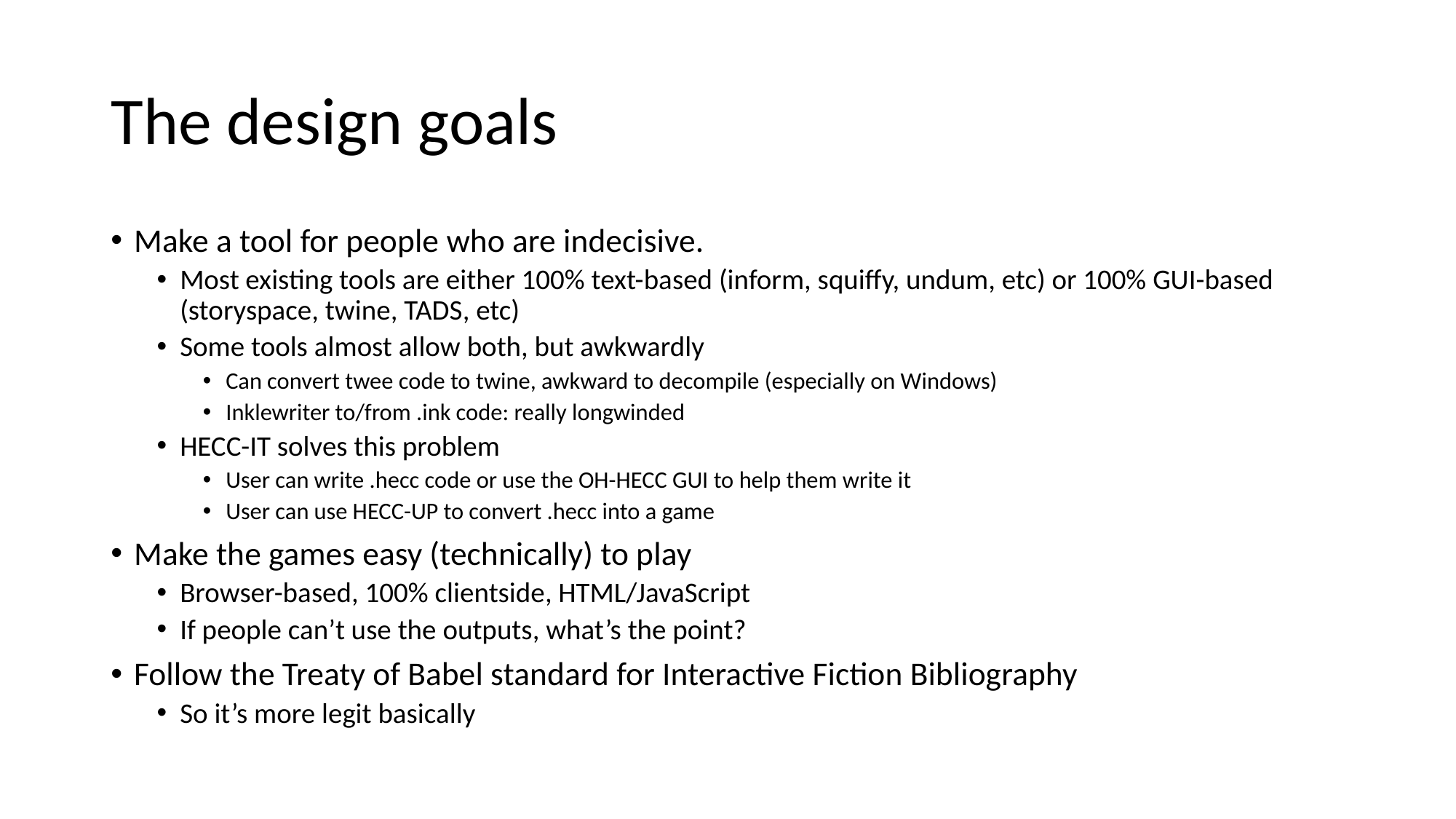

# The design goals
Make a tool for people who are indecisive.
Most existing tools are either 100% text-based (inform, squiffy, undum, etc) or 100% GUI-based (storyspace, twine, TADS, etc)
Some tools almost allow both, but awkwardly
Can convert twee code to twine, awkward to decompile (especially on Windows)
Inklewriter to/from .ink code: really longwinded
HECC-IT solves this problem
User can write .hecc code or use the OH-HECC GUI to help them write it
User can use HECC-UP to convert .hecc into a game
Make the games easy (technically) to play
Browser-based, 100% clientside, HTML/JavaScript
If people can’t use the outputs, what’s the point?
Follow the Treaty of Babel standard for Interactive Fiction Bibliography
So it’s more legit basically